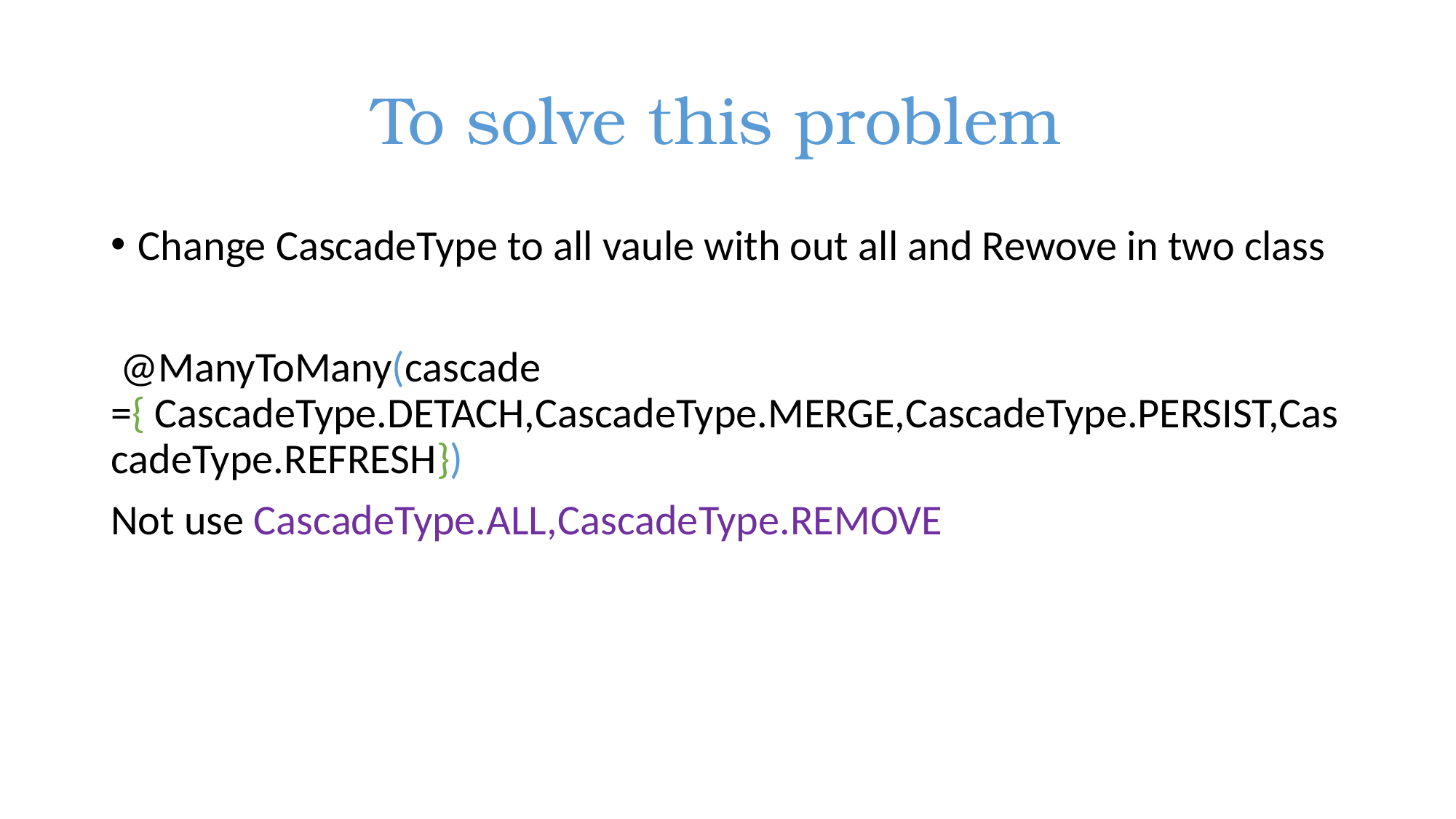

# To solve this problem
Change CascadeType to all vaule with out all and Rewove in two class

 @ManyToMany(cascade ={ CascadeType.DETACH,CascadeType.MERGE,CascadeType.PERSIST,CascadeType.REFRESH})
Not use CascadeType.ALL,CascadeType.REMOVE